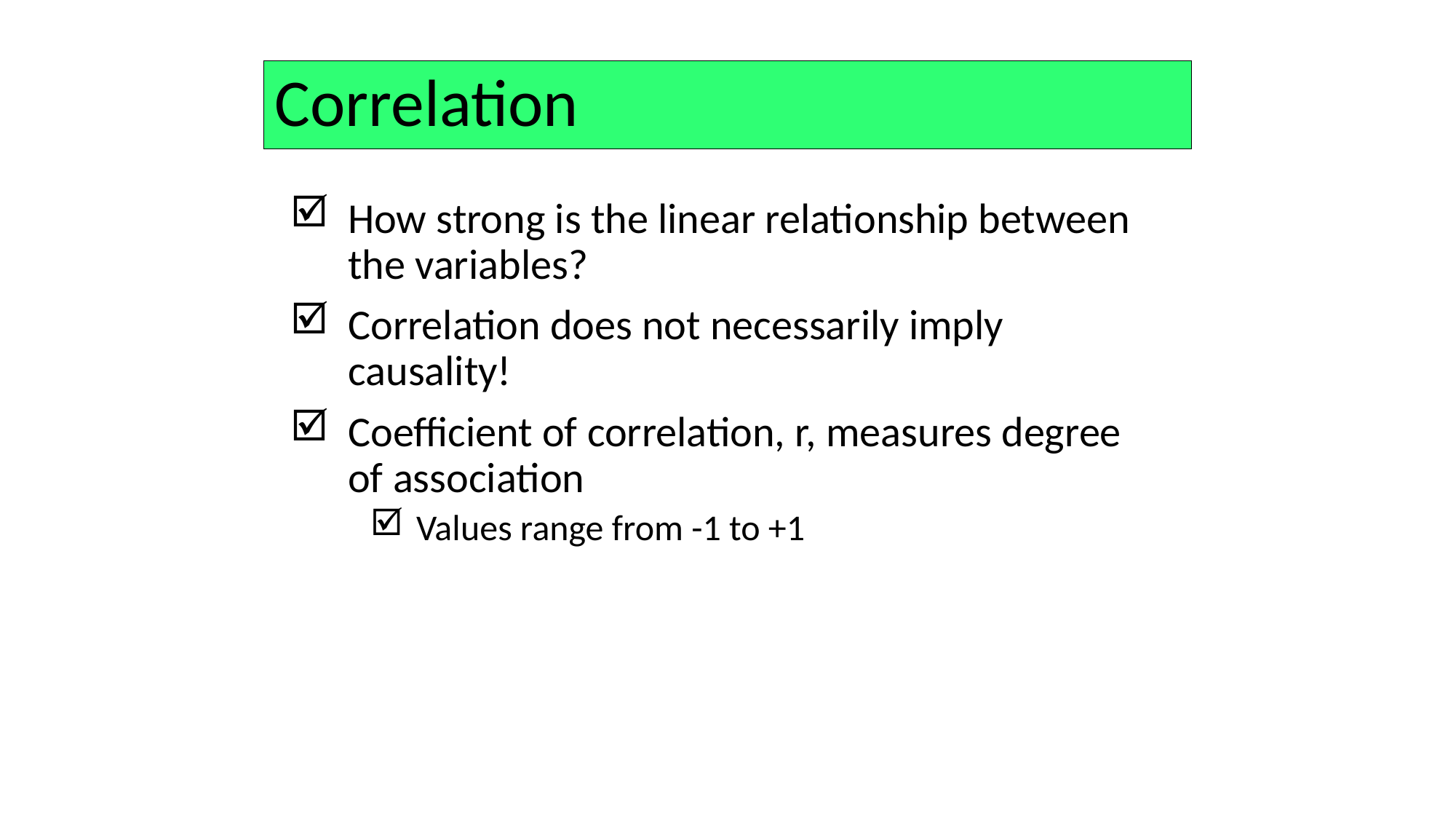

# Correlation
How strong is the linear relationship between the variables?
Correlation does not necessarily imply causality!
Coefficient of correlation, r, measures degree of association
Values range from -1 to +1